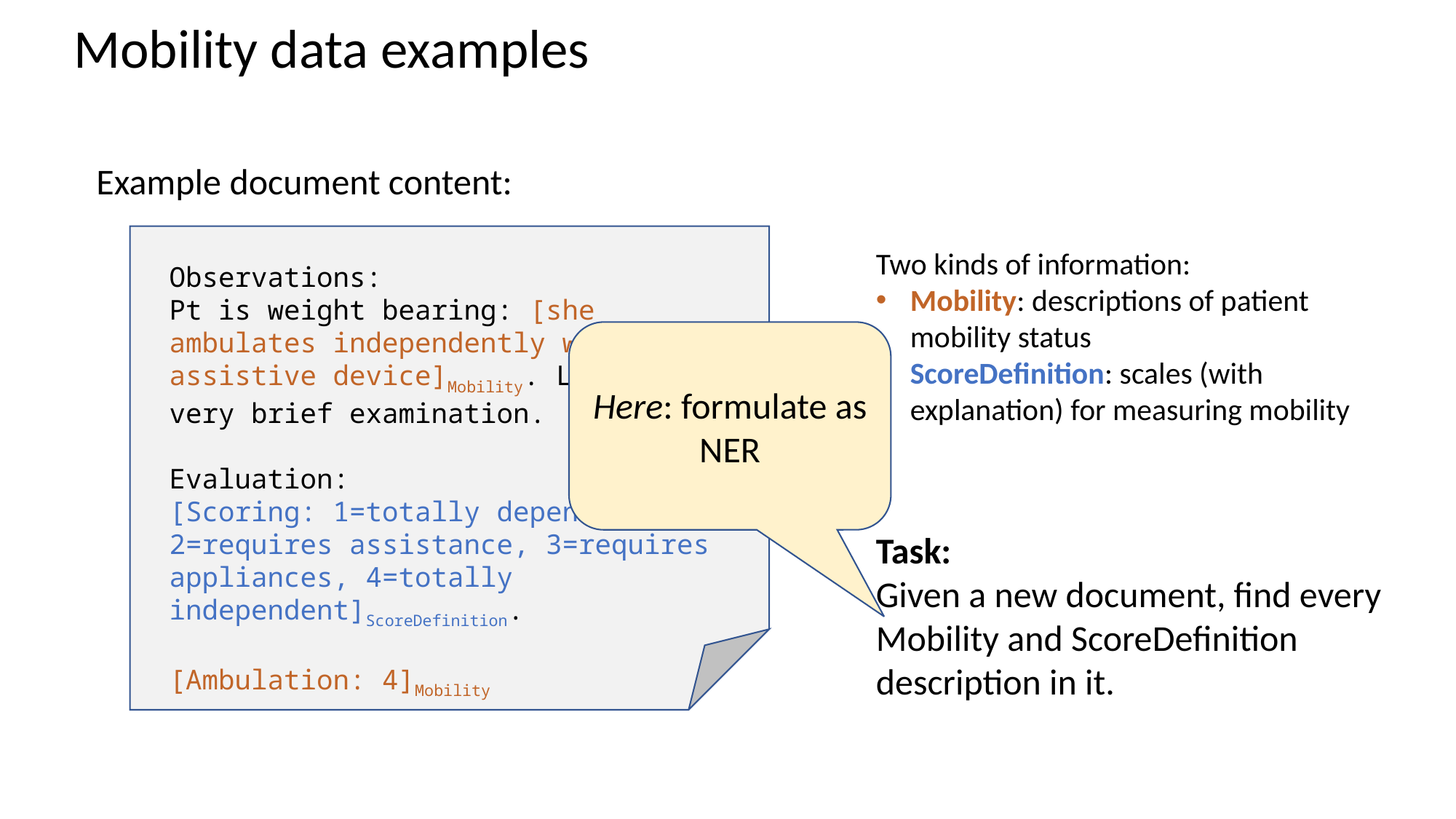

# Mobility data examples
Example document content:

Observations:
Pt is weight bearing: [she ambulates independently w/o use of assistive device]Mobility. Limited to very brief examination.

Evaluation:
[Scoring: 1=totally dependent, 2=requires assistance, 3=requires appliances, 4=totally independent]ScoreDefinition.

[Ambulation: 4]Mobility
Two kinds of information:
Mobility: descriptions of patient mobility status
ScoreDefinition: scales (with explanation) for measuring mobility
Here: formulate as NER
Task:
Given a new document, find every Mobility and ScoreDefinition description in it.